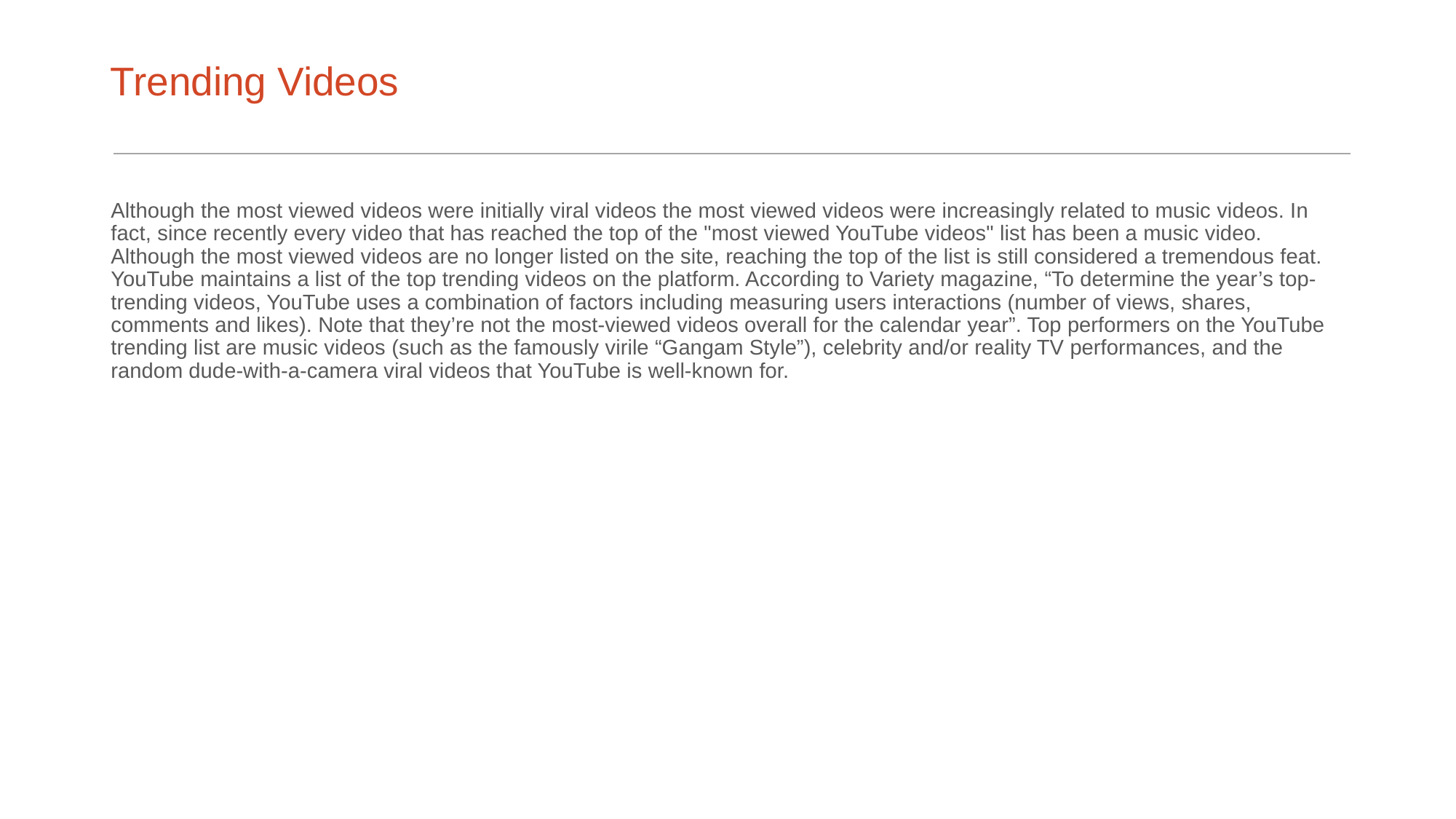

# Trending Videos
Although the most viewed videos were initially viral videos the most viewed videos were increasingly related to music videos. In fact, since recently every video that has reached the top of the "most viewed YouTube videos" list has been a music video. Although the most viewed videos are no longer listed on the site, reaching the top of the list is still considered a tremendous feat. YouTube maintains a list of the top trending videos on the platform. According to Variety magazine, “To determine the year’s top-trending videos, YouTube uses a combination of factors including measuring users interactions (number of views, shares, comments and likes). Note that they’re not the most-viewed videos overall for the calendar year”. Top performers on the YouTube trending list are music videos (such as the famously virile “Gangam Style”), celebrity and/or reality TV performances, and the random dude-with-a-camera viral videos that YouTube is well-known for.